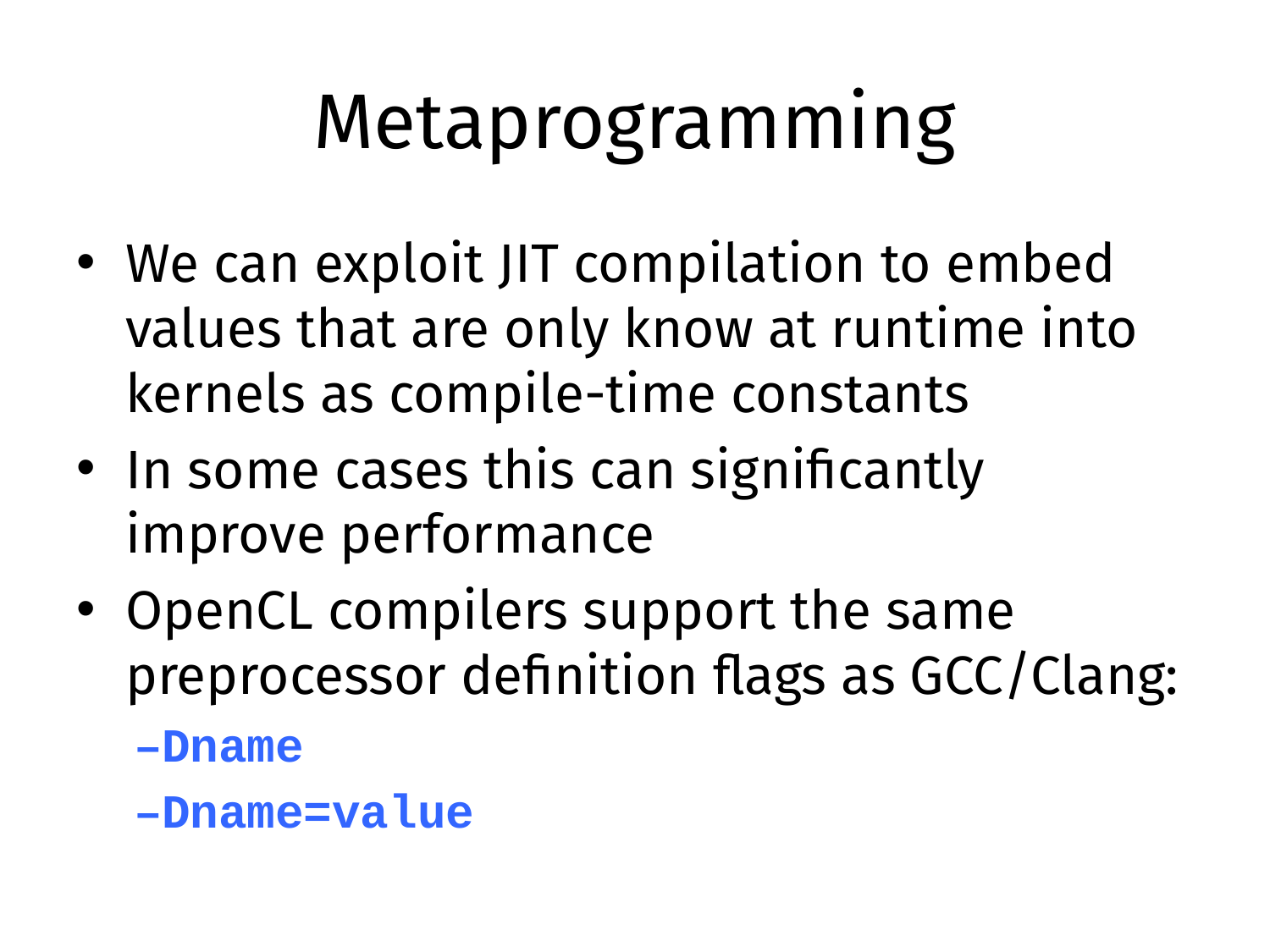

# Metaprogramming
We can exploit JIT compilation to embed values that are only know at runtime into kernels as compile-time constants
In some cases this can significantly improve performance
OpenCL compilers support the same preprocessor definition flags as GCC/Clang:
–Dname
–Dname=value